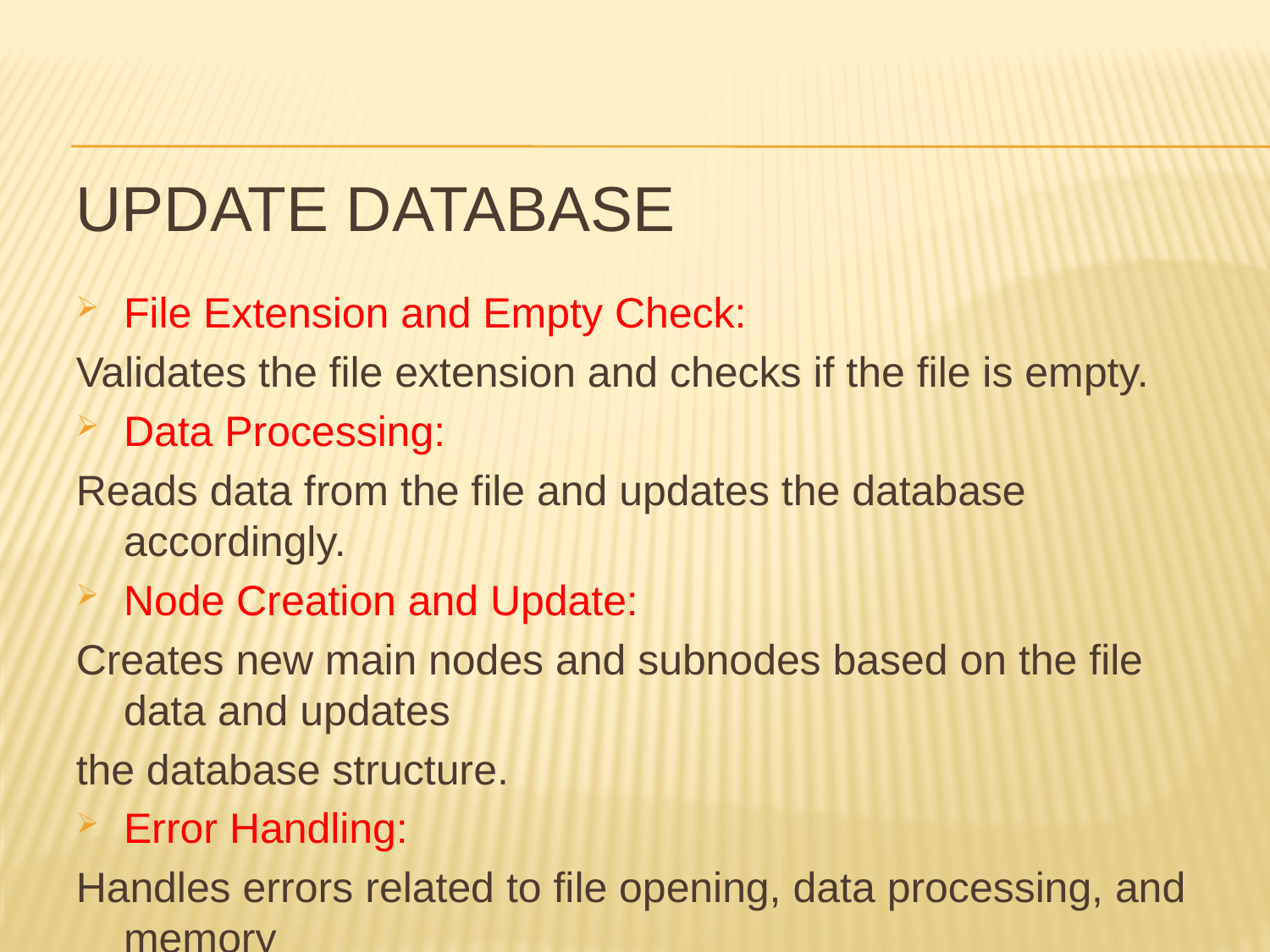

# UPDATE DATABASE
File Extension and Empty Check:
Validates the file extension and checks if the file is empty.
Data Processing:
Reads data from the file and updates the database accordingly.
Node Creation and Update:
Creates new main nodes and subnodes based on the file data and updates
the database structure.
Error Handling:
Handles errors related to file opening, data processing, and memory
allocation.